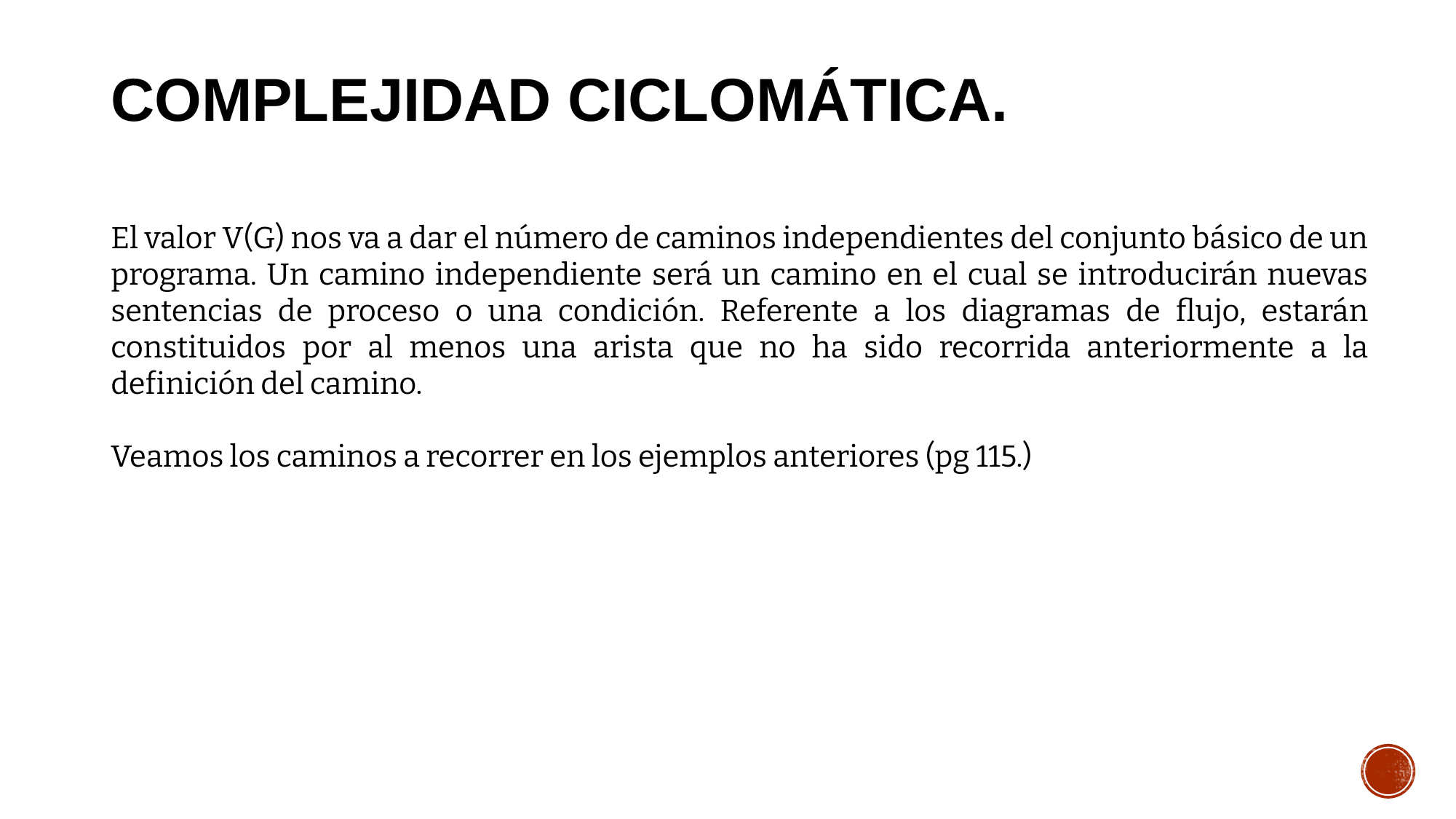

# Complejidad Ciclomática.
El valor V(G) nos va a dar el número de caminos independientes del conjunto básico de un programa. Un camino independiente será un camino en el cual se introducirán nuevas sentencias de proceso o una condición. Referente a los diagramas de flujo, estarán constituidos por al menos una arista que no ha sido recorrida anteriormente a la definición del camino.

Veamos los caminos a recorrer en los ejemplos anteriores (pg 115.)